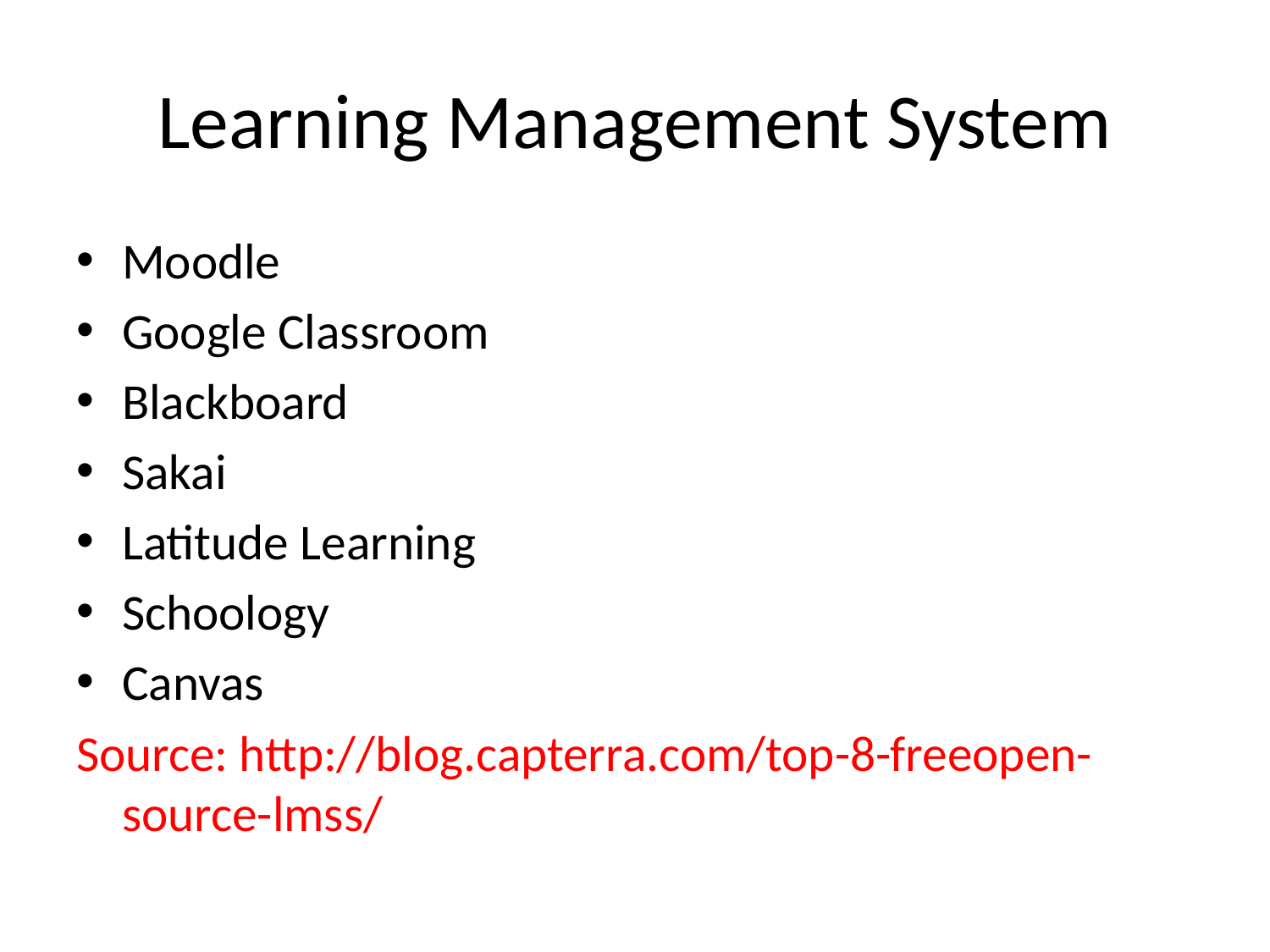

# Learning Management System
Moodle
Google Classroom
Blackboard
Sakai
Latitude Learning
Schoology
Canvas
Source: http://blog.capterra.com/top-8-freeopen-source-lmss/